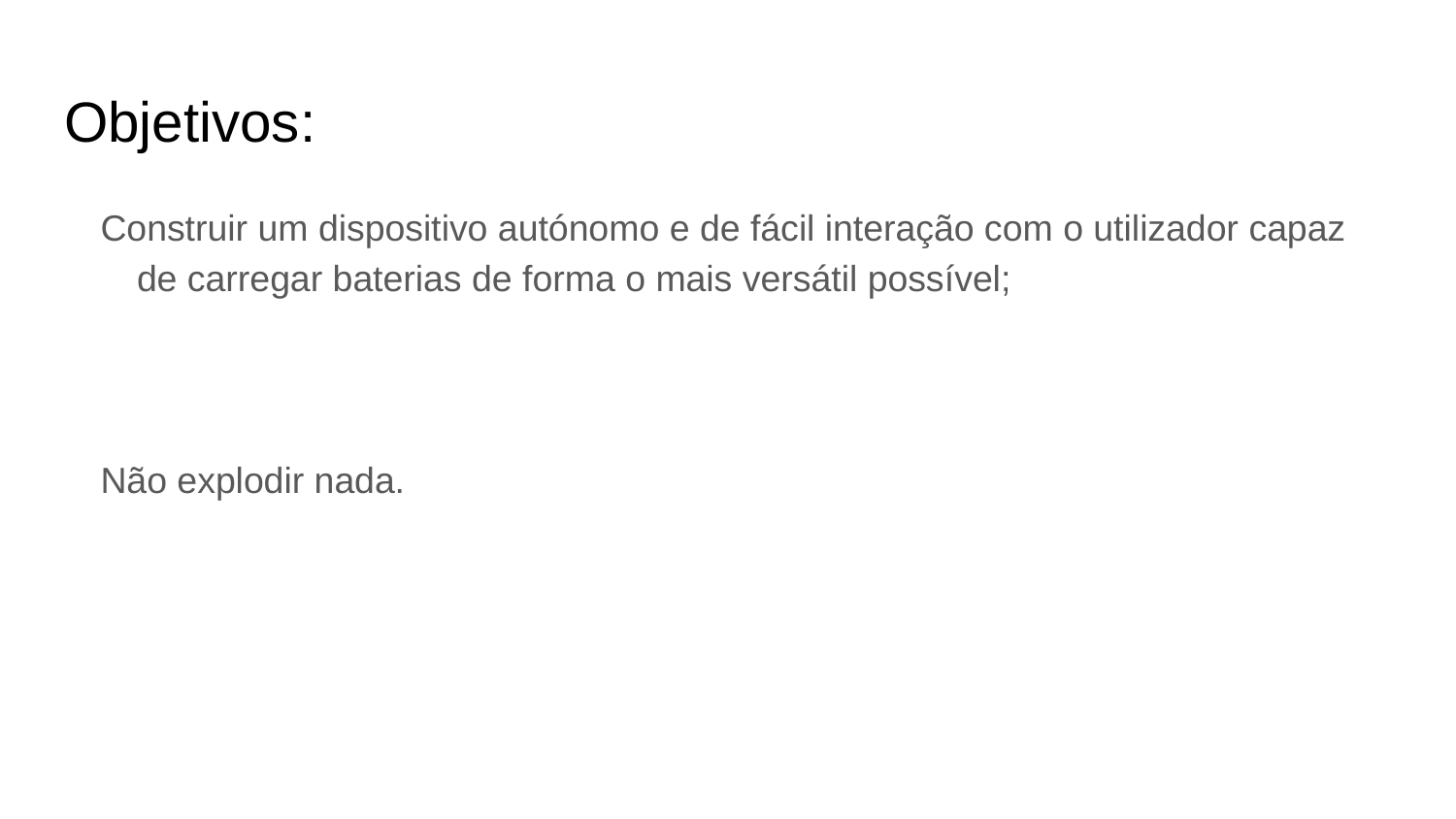

# Objetivos:

Construir um dispositivo autónomo e de fácil interação com o utilizador capaz de carregar baterias de forma o mais versátil possível;

Não explodir nada.